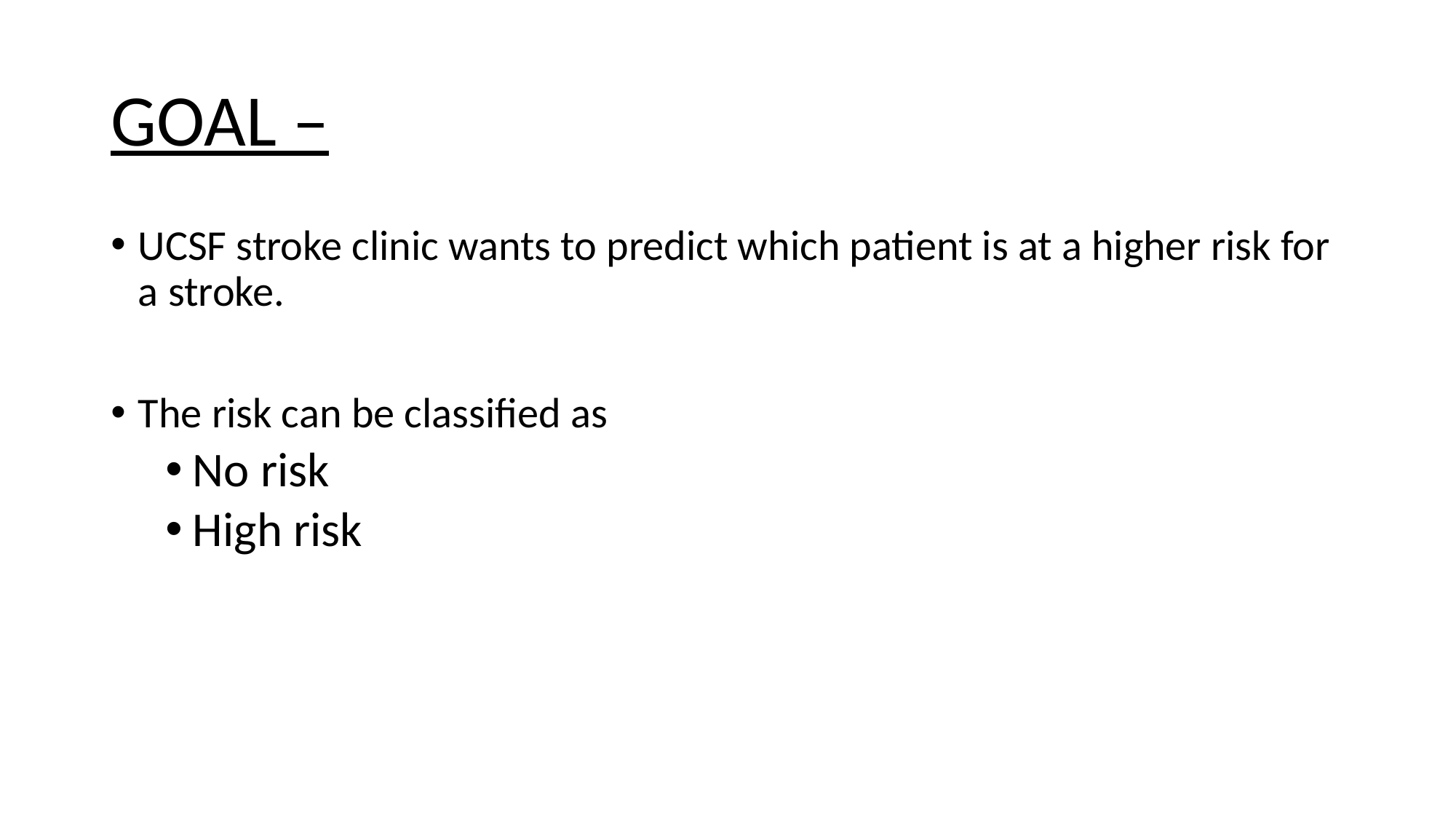

# GOAL –
UCSF stroke clinic wants to predict which patient is at a higher risk for a stroke.

The risk can be classified as
No risk
High risk